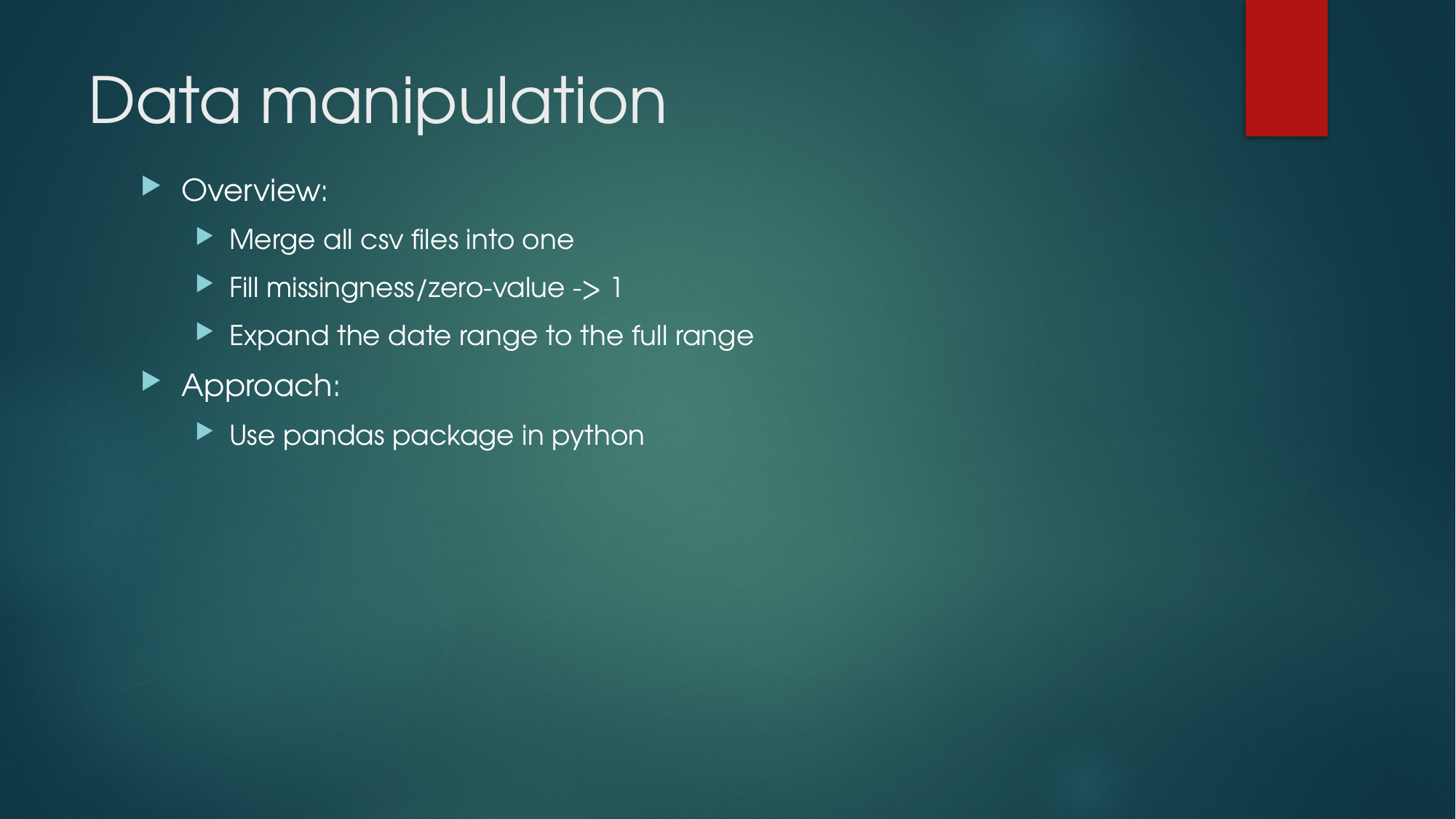

# Data manipulation
Overview:
Merge all csv files into one
Fill missingness/zero-value -> 1
Expand the date range to the full range
Approach:
Use pandas package in python